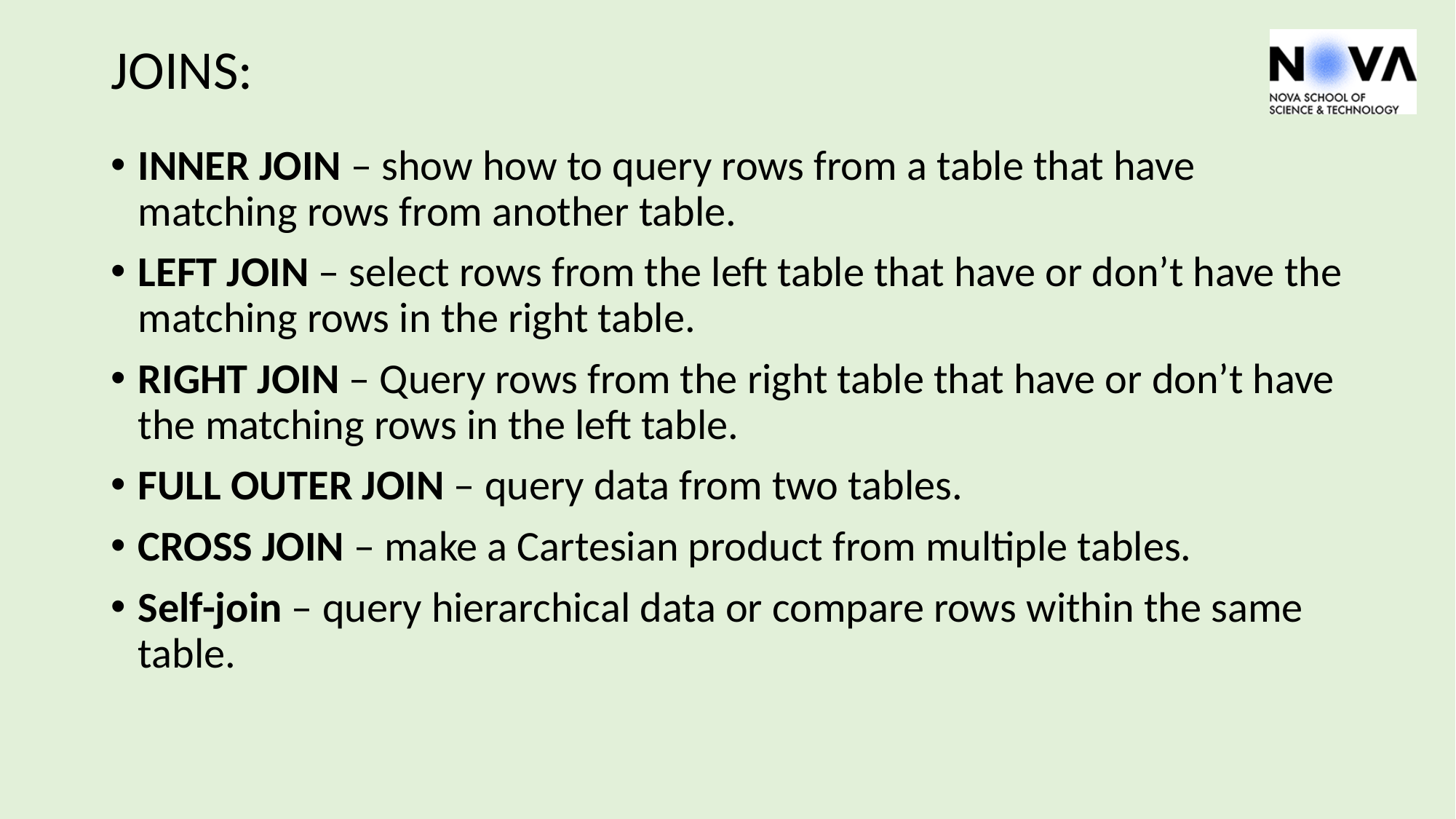

# JOINS:
INNER JOIN – show how to query rows from a table that have matching rows from another table.
LEFT JOIN – select rows from the left table that have or don’t have the matching rows in the right table.
RIGHT JOIN – Query rows from the right table that have or don’t have the matching rows in the left table.
FULL OUTER JOIN – query data from two tables.
CROSS JOIN – make a Cartesian product from multiple tables.
Self-join – query hierarchical data or compare rows within the same table.